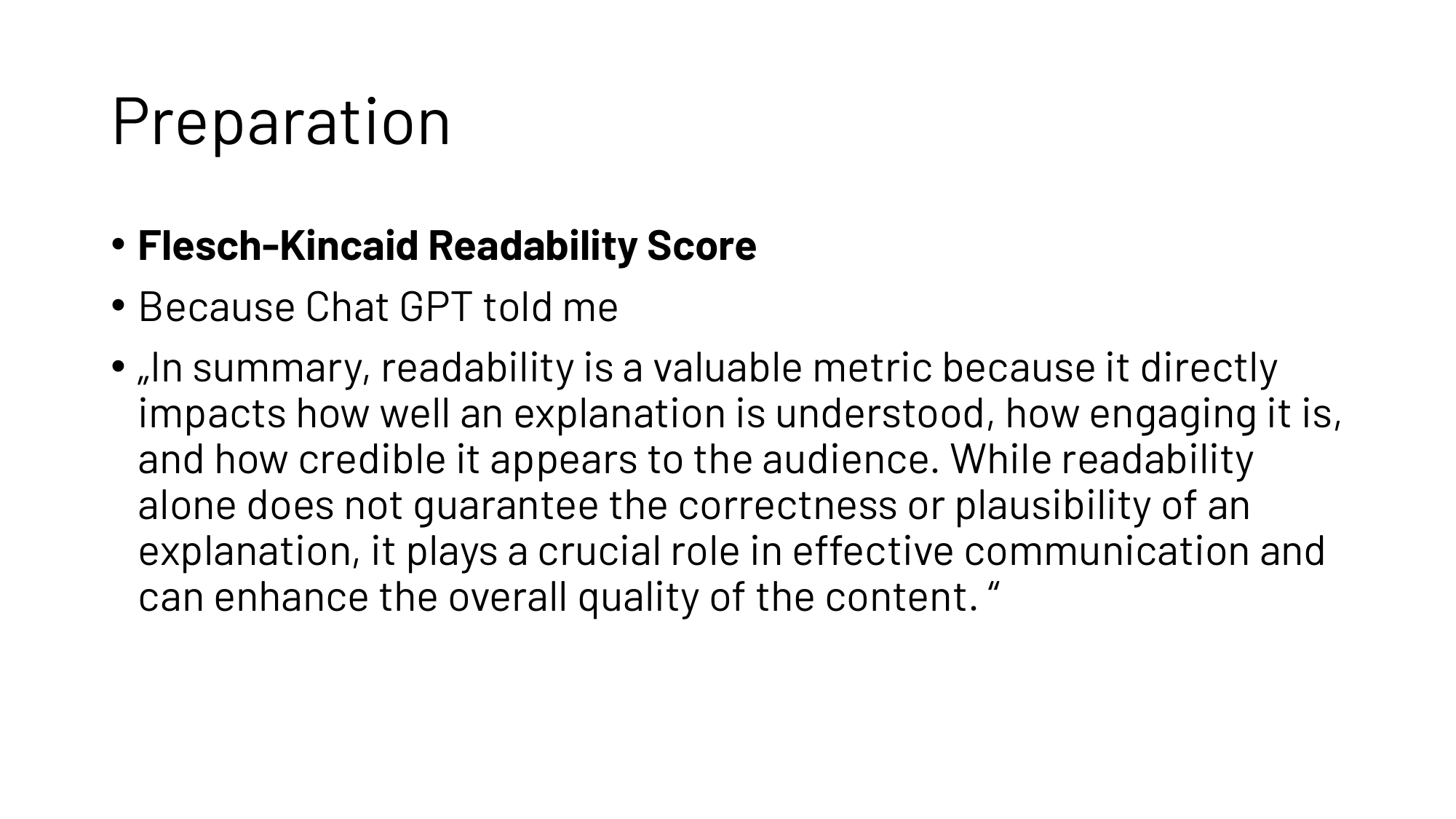

# Preparation
Flesch-Kincaid Readability Score
Because Chat GPT told me
„In summary, readability is a valuable metric because it directly impacts how well an explanation is understood, how engaging it is, and how credible it appears to the audience. While readability alone does not guarantee the correctness or plausibility of an explanation, it plays a crucial role in effective communication and can enhance the overall quality of the content. “